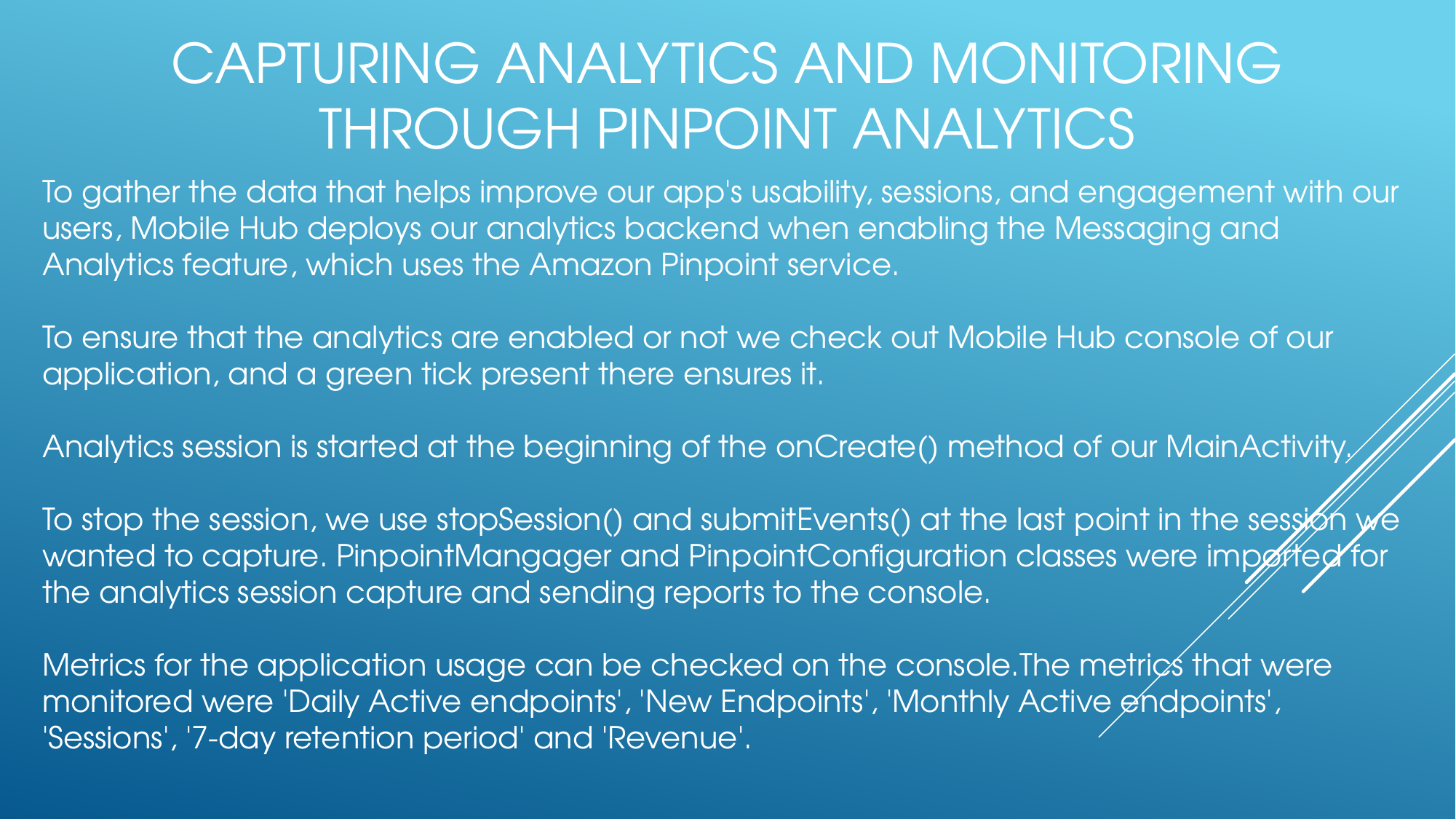

CAPTURING ANALYTICS AND MONITORING THROUGH PINPOINT ANALYTICS
To gather the data that helps improve our app's usability, sessions, and engagement with our users, Mobile Hub deploys our analytics backend when enabling the Messaging and Analytics feature, which uses the Amazon Pinpoint service.

To ensure that the analytics are enabled or not we check out Mobile Hub console of our application, and a green tick present there ensures it.

Analytics session is started at the beginning of the onCreate() method of our MainActivity.

To stop the session, we use stopSession() and submitEvents() at the last point in the session we wanted to capture. PinpointMangager and PinpointConfiguration classes were imported for the analytics session capture and sending reports to the console.

Metrics for the application usage can be checked on the console.The metrics that were monitored were 'Daily Active endpoints', 'New Endpoints', 'Monthly Active endpoints', 'Sessions', '7-day retention period' and 'Revenue'.